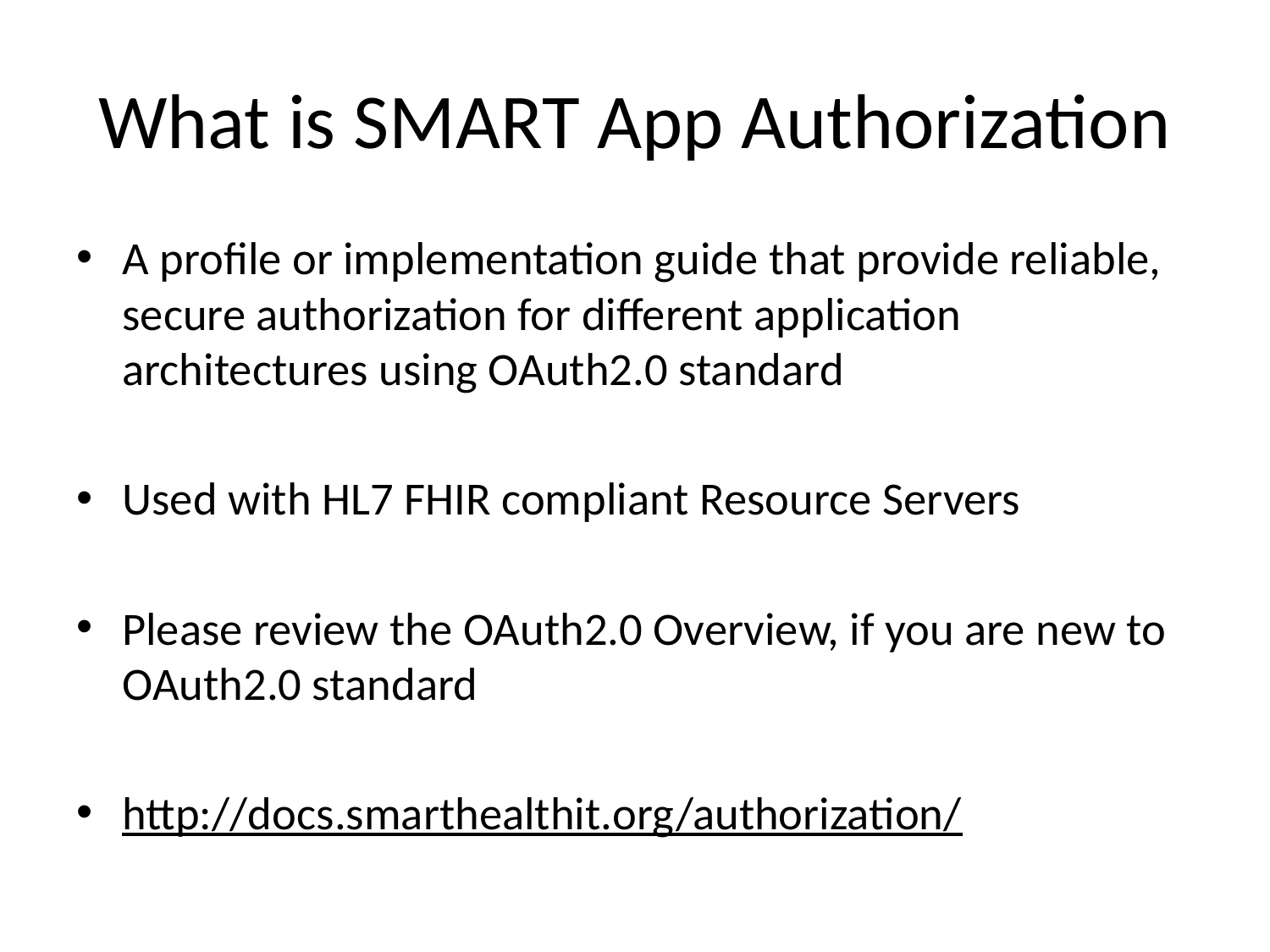

# What is SMART App Authorization
A profile or implementation guide that provide reliable, secure authorization for different application architectures using OAuth2.0 standard

Used with HL7 FHIR compliant Resource Servers

Please review the OAuth2.0 Overview, if you are new to OAuth2.0 standard

http://docs.smarthealthit.org/authorization/